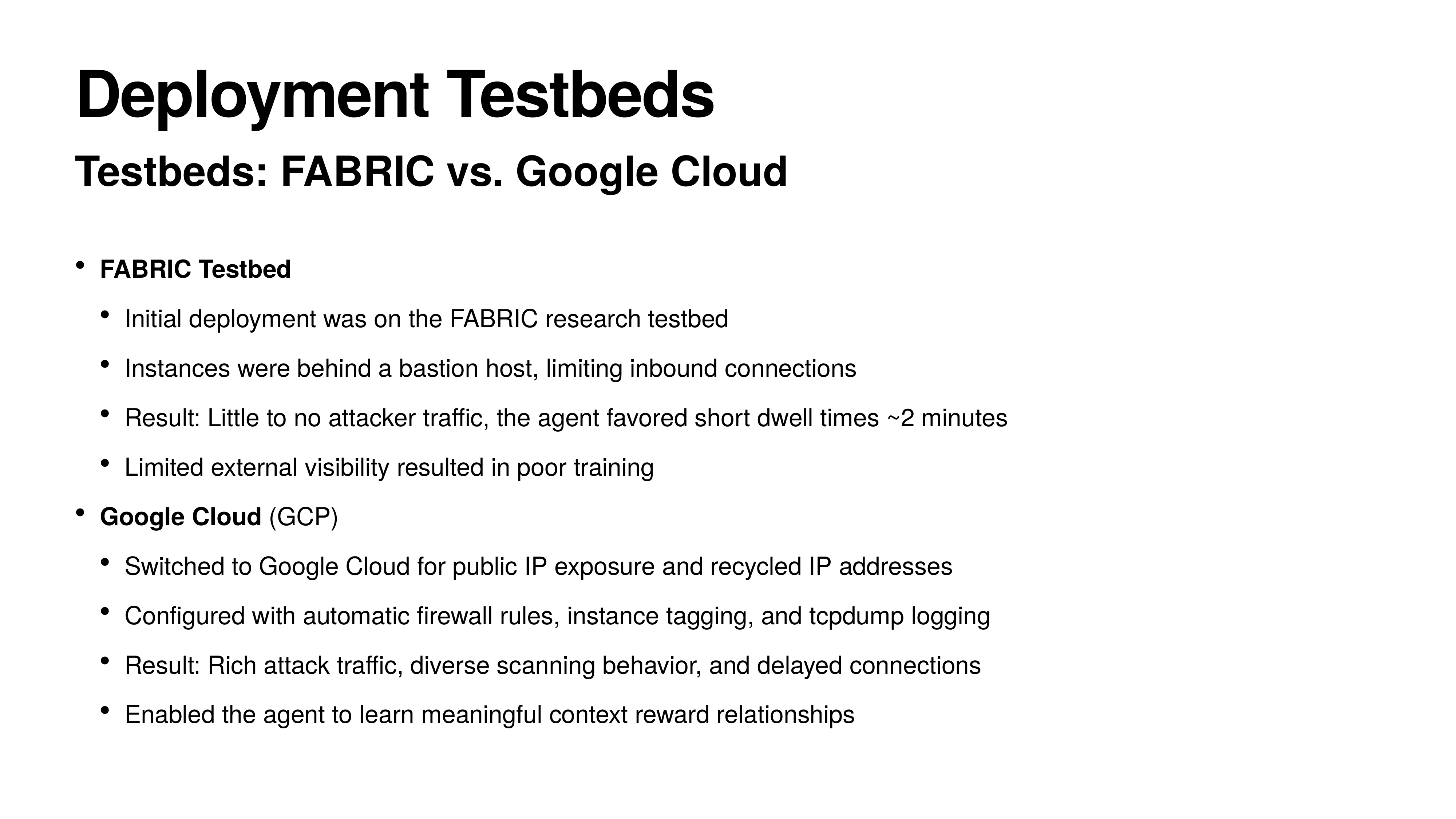

# Deployment Testbeds
Testbeds: FABRIC vs. Google Cloud
FABRIC Testbed
Initial deployment was on the FABRIC research testbed
Instances were behind a bastion host, limiting inbound connections
Result: Little to no attacker traffic, the agent favored short dwell times ~2 minutes
Limited external visibility resulted in poor training
Google Cloud (GCP)
Switched to Google Cloud for public IP exposure and recycled IP addresses
Configured with automatic firewall rules, instance tagging, and tcpdump logging
Result: Rich attack traffic, diverse scanning behavior, and delayed connections
Enabled the agent to learn meaningful context reward relationships